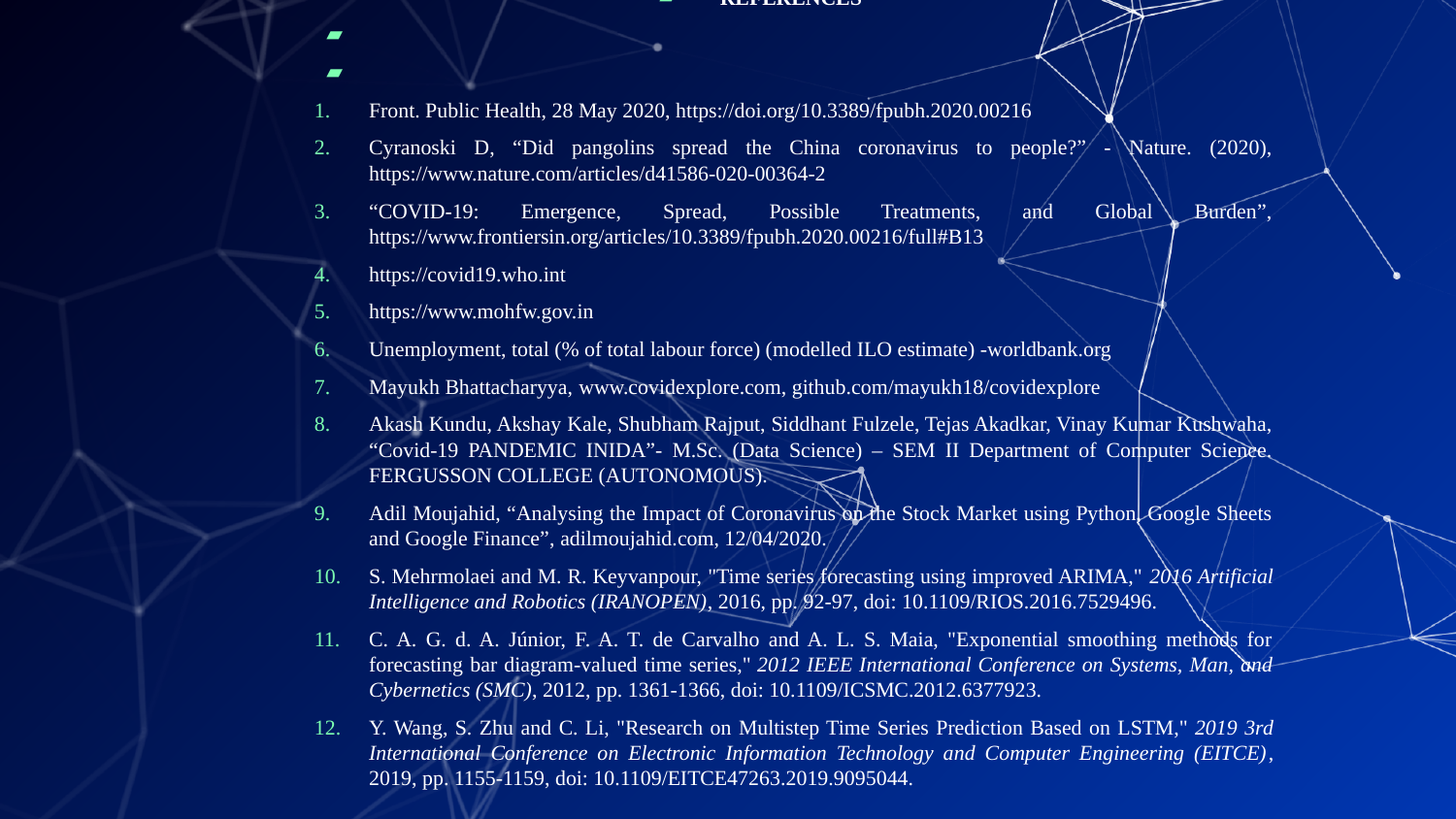

REFERENCES

Front. Public Health, 28 May 2020, https://doi.org/10.3389/fpubh.2020.00216
Cyranoski D, “Did pangolins spread the China coronavirus to people?” - Nature. (2020), https://www.nature.com/articles/d41586-020-00364-2
“COVID-19: Emergence, Spread, Possible Treatments, and Global Burden”, https://www.frontiersin.org/articles/10.3389/fpubh.2020.00216/full#B13
https://covid19.who.int
https://www.mohfw.gov.in
Unemployment, total (% of total labour force) (modelled ILO estimate) -worldbank.org
Mayukh Bhattacharyya, www.covidexplore.com, github.com/mayukh18/covidexplore
Akash Kundu, Akshay Kale, Shubham Rajput, Siddhant Fulzele, Tejas Akadkar, Vinay Kumar Kushwaha, “Covid-19 PANDEMIC INIDA”- M.Sc. (Data Science) – SEM II Department of Computer Science. FERGUSSON COLLEGE (AUTONOMOUS).
Adil Moujahid, “Analysing the Impact of Coronavirus on the Stock Market using Python, Google Sheets and Google Finance”, adilmoujahid.com, 12/04/2020.
S. Mehrmolaei and M. R. Keyvanpour, "Time series forecasting using improved ARIMA," 2016 Artificial Intelligence and Robotics (IRANOPEN), 2016, pp. 92-97, doi: 10.1109/RIOS.2016.7529496.
C. A. G. d. A. Júnior, F. A. T. de Carvalho and A. L. S. Maia, "Exponential smoothing methods for forecasting bar diagram-valued time series," 2012 IEEE International Conference on Systems, Man, and Cybernetics (SMC), 2012, pp. 1361-1366, doi: 10.1109/ICSMC.2012.6377923.
Y. Wang, S. Zhu and C. Li, "Research on Multistep Time Series Prediction Based on LSTM," 2019 3rd International Conference on Electronic Information Technology and Computer Engineering (EITCE), 2019, pp. 1155-1159, doi: 10.1109/EITCE47263.2019.9095044.

#